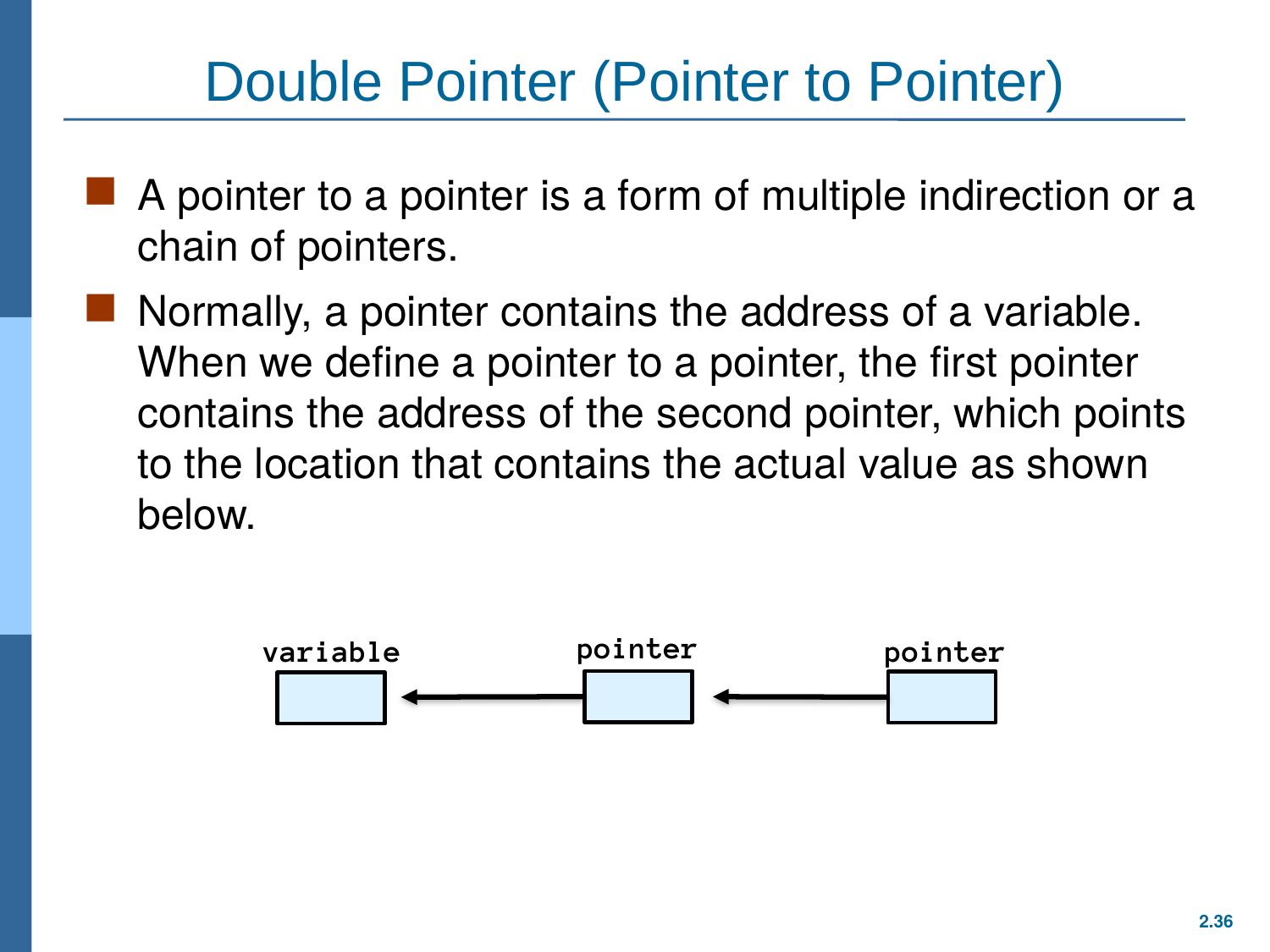

# Double Pointer (Pointer to Pointer)
A pointer to a pointer is a form of multiple indirection or a chain of pointers.
Normally, a pointer contains the address of a variable. When we define a pointer to a pointer, the first pointer contains the address of the second pointer, which points to the location that contains the actual value as shown below.

pointer
variable
pointer